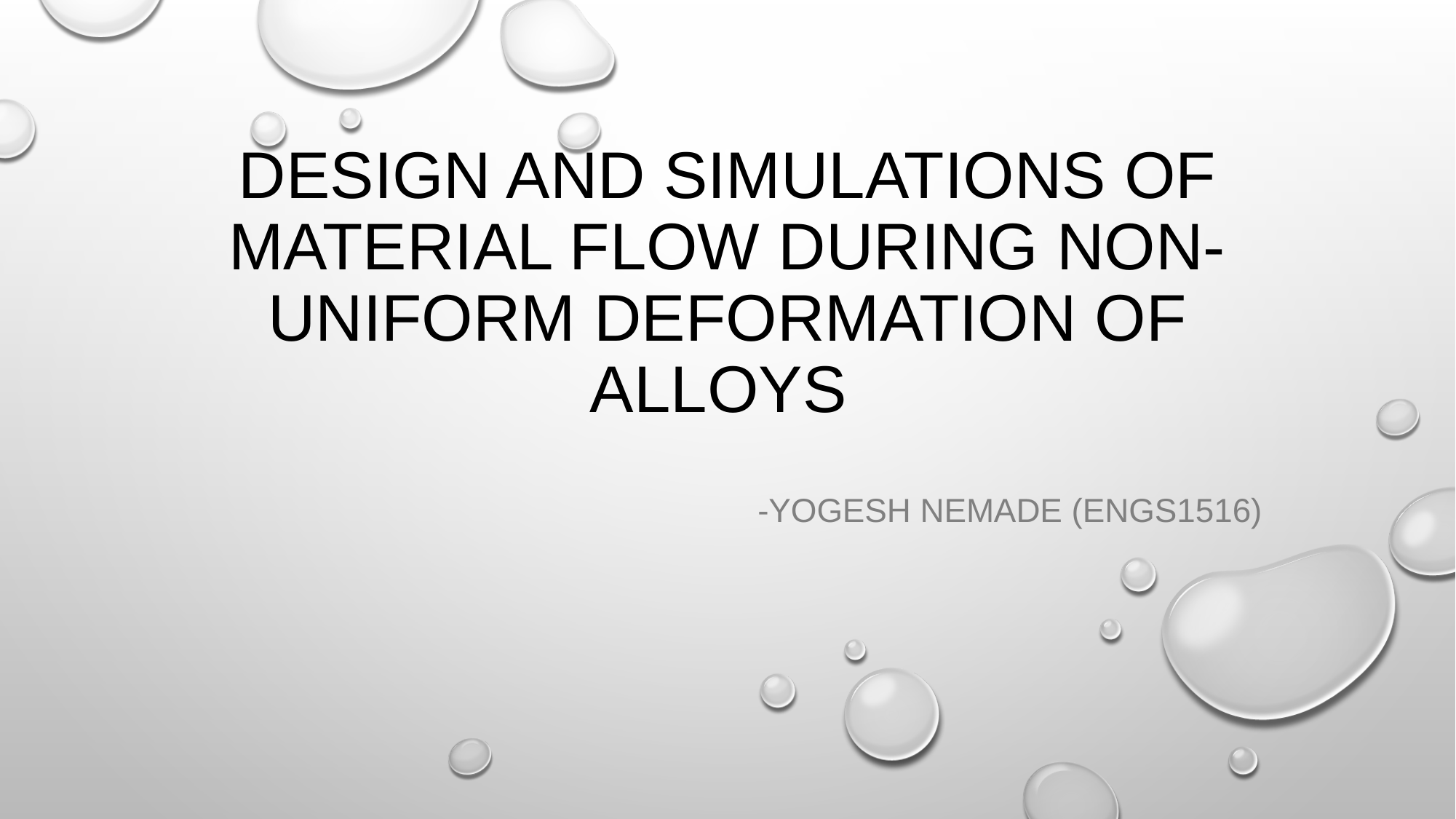

# Design and Simulations of Material Flow During Non-Uniform Deformation of Alloys
-Yogesh Nemade (ENGS1516)